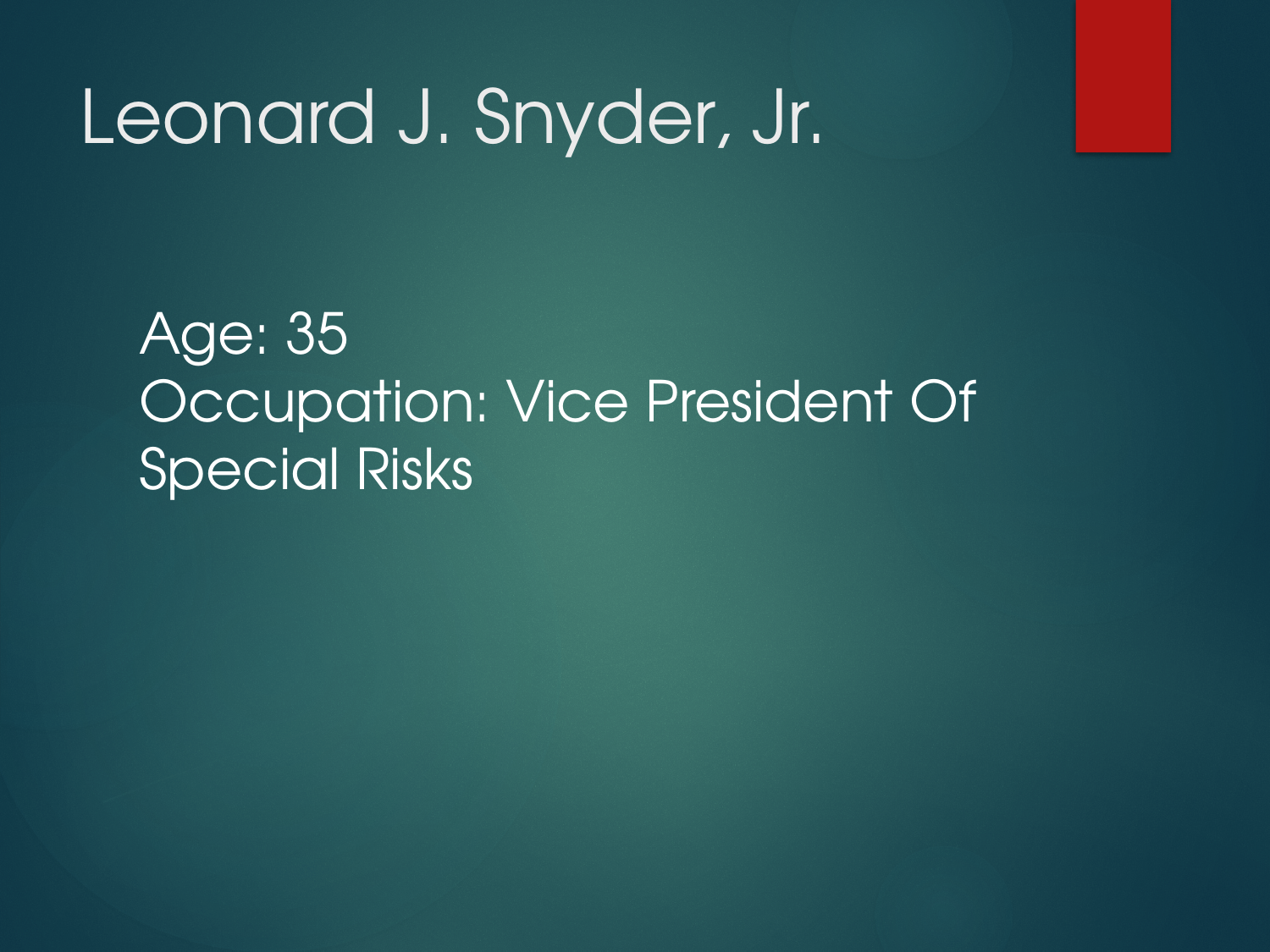

# Leonard J. Snyder, Jr.

Age: 35
Occupation: Vice President Of Special Risks